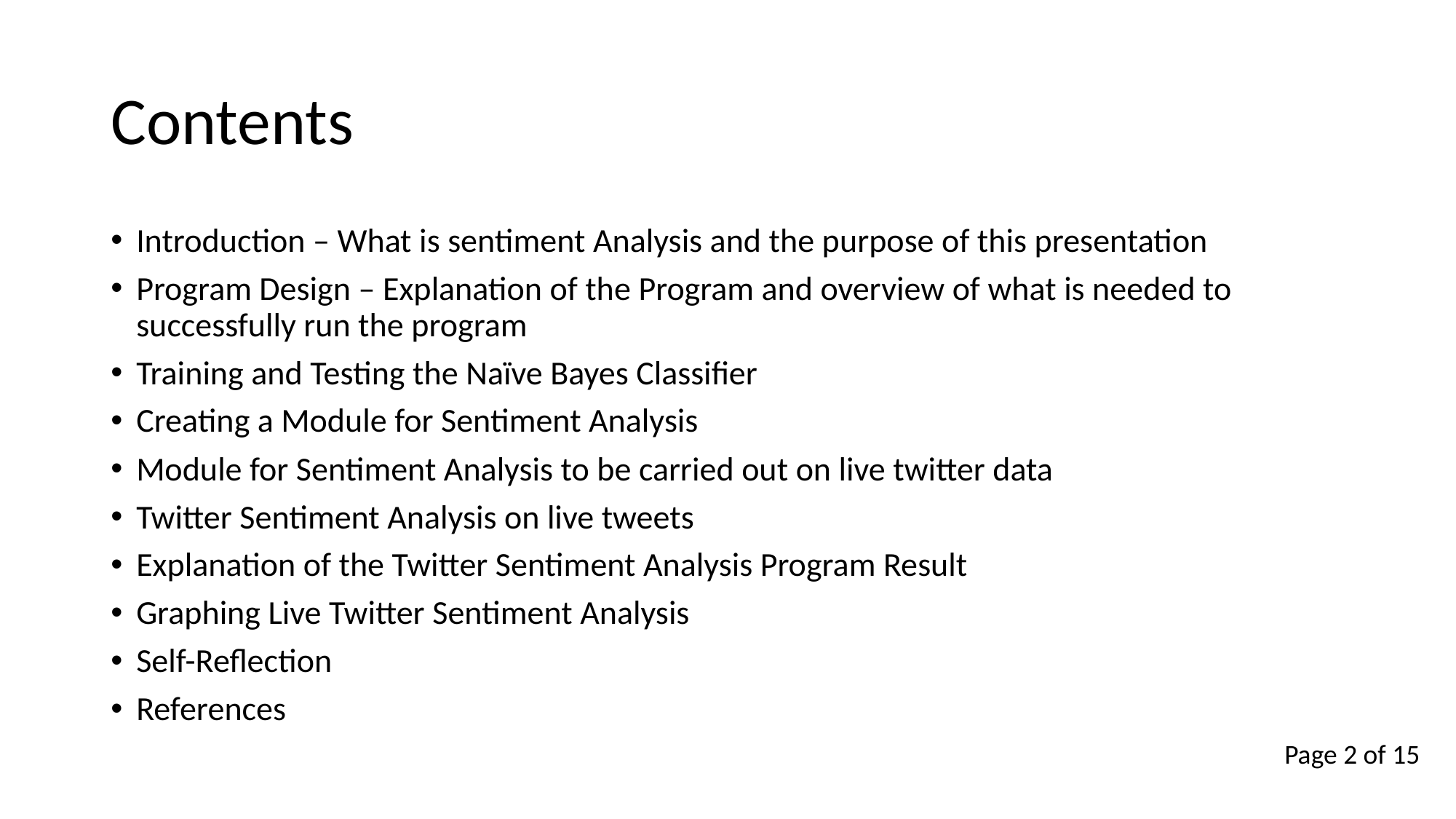

# Contents
Introduction – What is sentiment Analysis and the purpose of this presentation
Program Design – Explanation of the Program and overview of what is needed to successfully run the program
Training and Testing the Naïve Bayes Classifier
Creating a Module for Sentiment Analysis
Module for Sentiment Analysis to be carried out on live twitter data
Twitter Sentiment Analysis on live tweets
Explanation of the Twitter Sentiment Analysis Program Result
Graphing Live Twitter Sentiment Analysis
Self-Reflection
References

Page 2 of 15